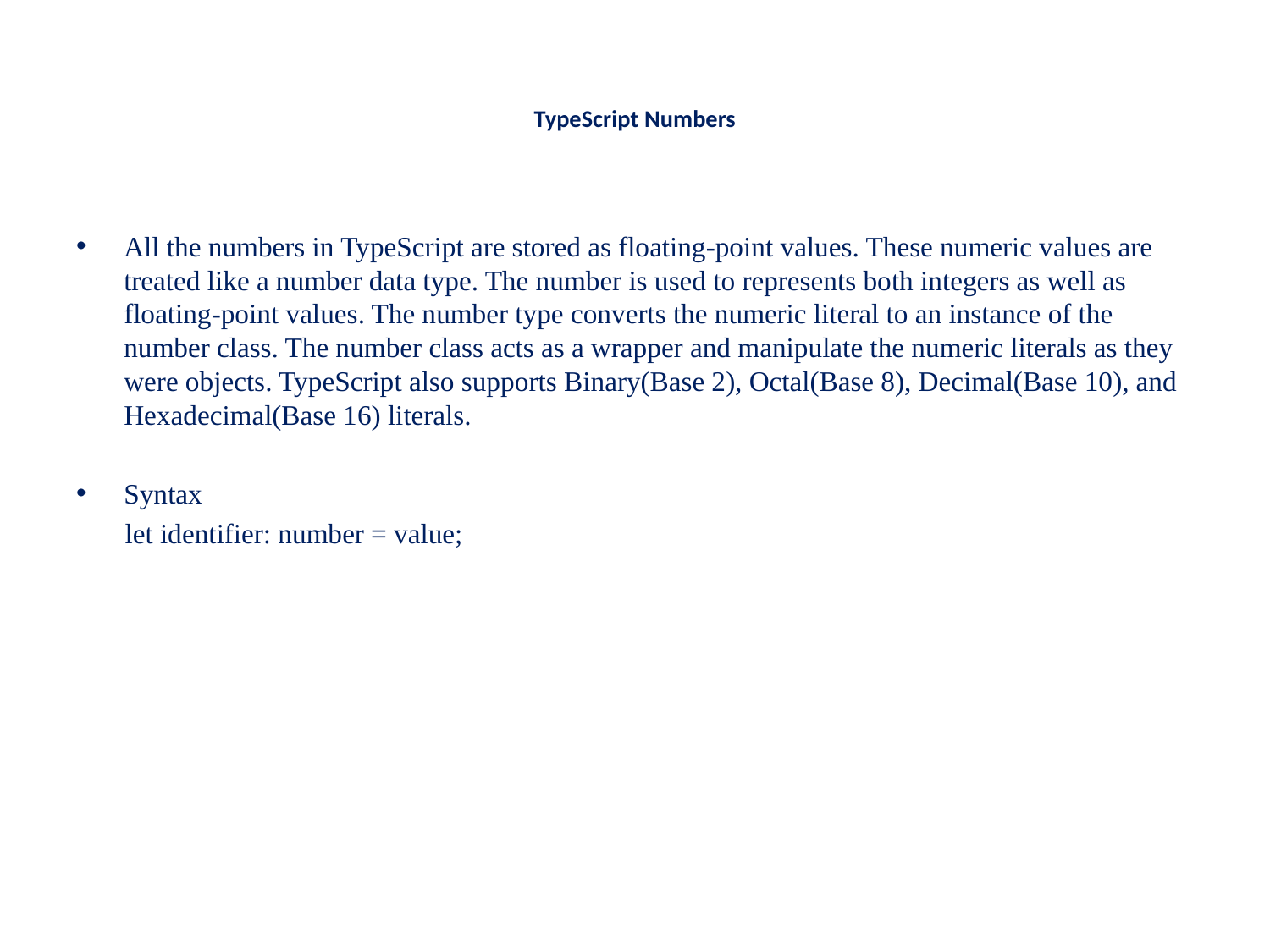

# TypeScript Numbers
All the numbers in TypeScript are stored as floating-point values. These numeric values are treated like a number data type. The number is used to represents both integers as well as floating-point values. The number type converts the numeric literal to an instance of the number class. The number class acts as a wrapper and manipulate the numeric literals as they were objects. TypeScript also supports Binary(Base 2), Octal(Base 8), Decimal(Base 10), and Hexadecimal(Base 16) literals.

Syntax
       let identifier: number = value;